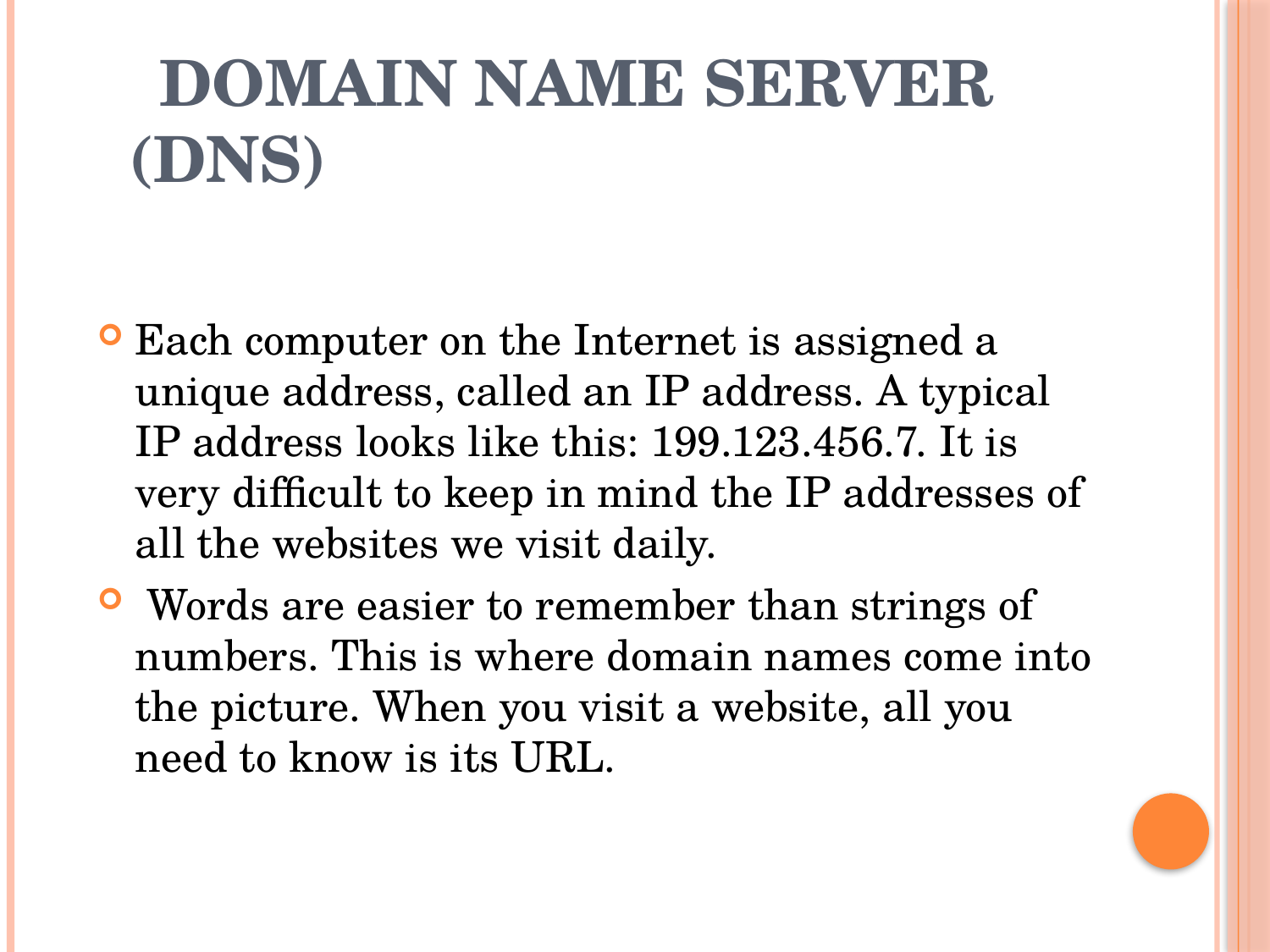

# Domain Name Server (DNS)
Each computer on the Internet is assigned a unique address, called an IP address. A typical IP address looks like this: 199.123.456.7. It is very difficult to keep in mind the IP addresses of all the websites we visit daily.
 Words are easier to remember than strings of numbers. This is where domain names come into the picture. When you visit a website, all you need to know is its URL.